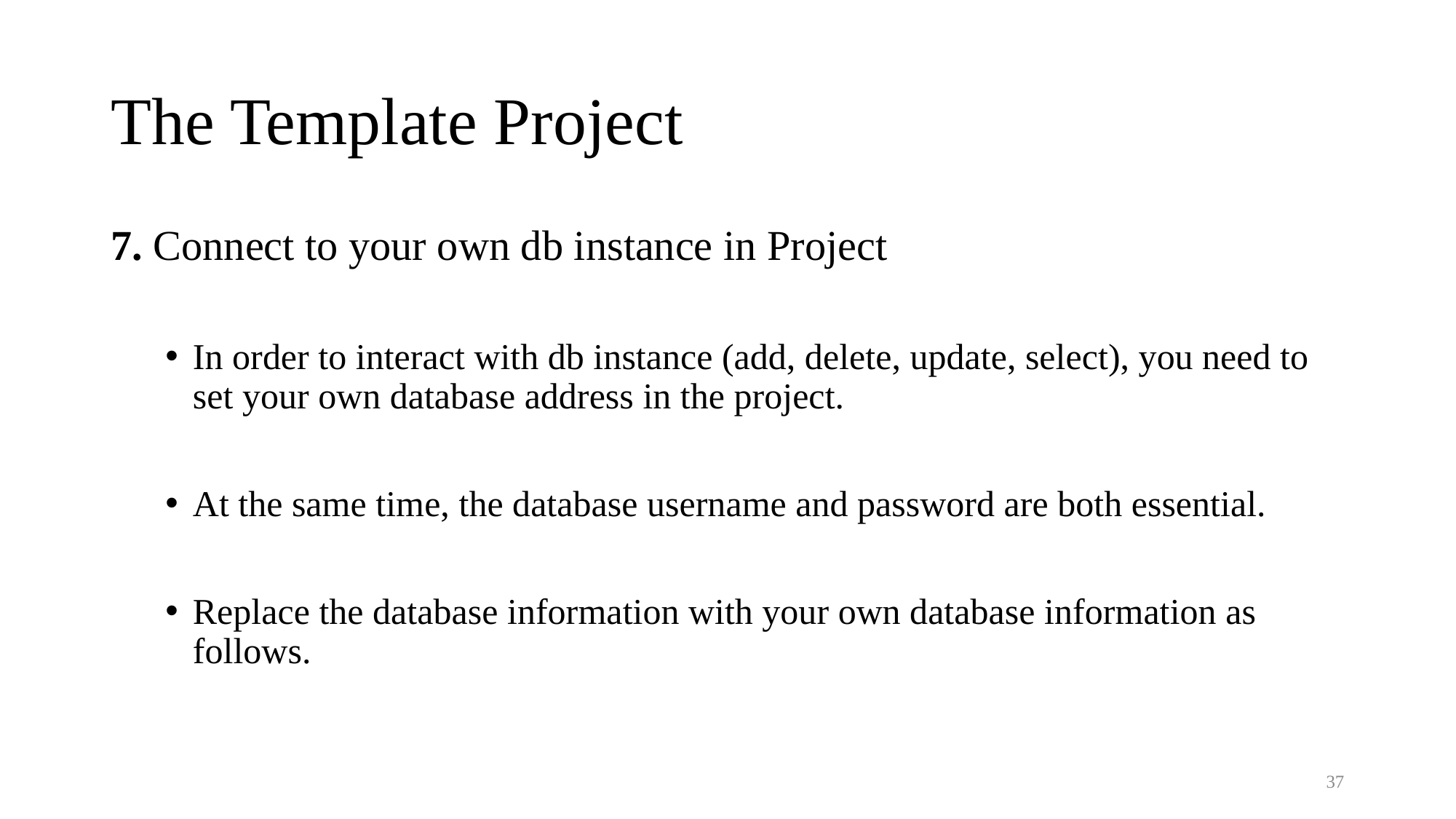

# The Template Project
7. Connect to your own db instance in Project

In order to interact with db instance (add, delete, update, select), you need to set your own database address in the project.

At the same time, the database username and password are both essential.

Replace the database information with your own database information as follows.
37